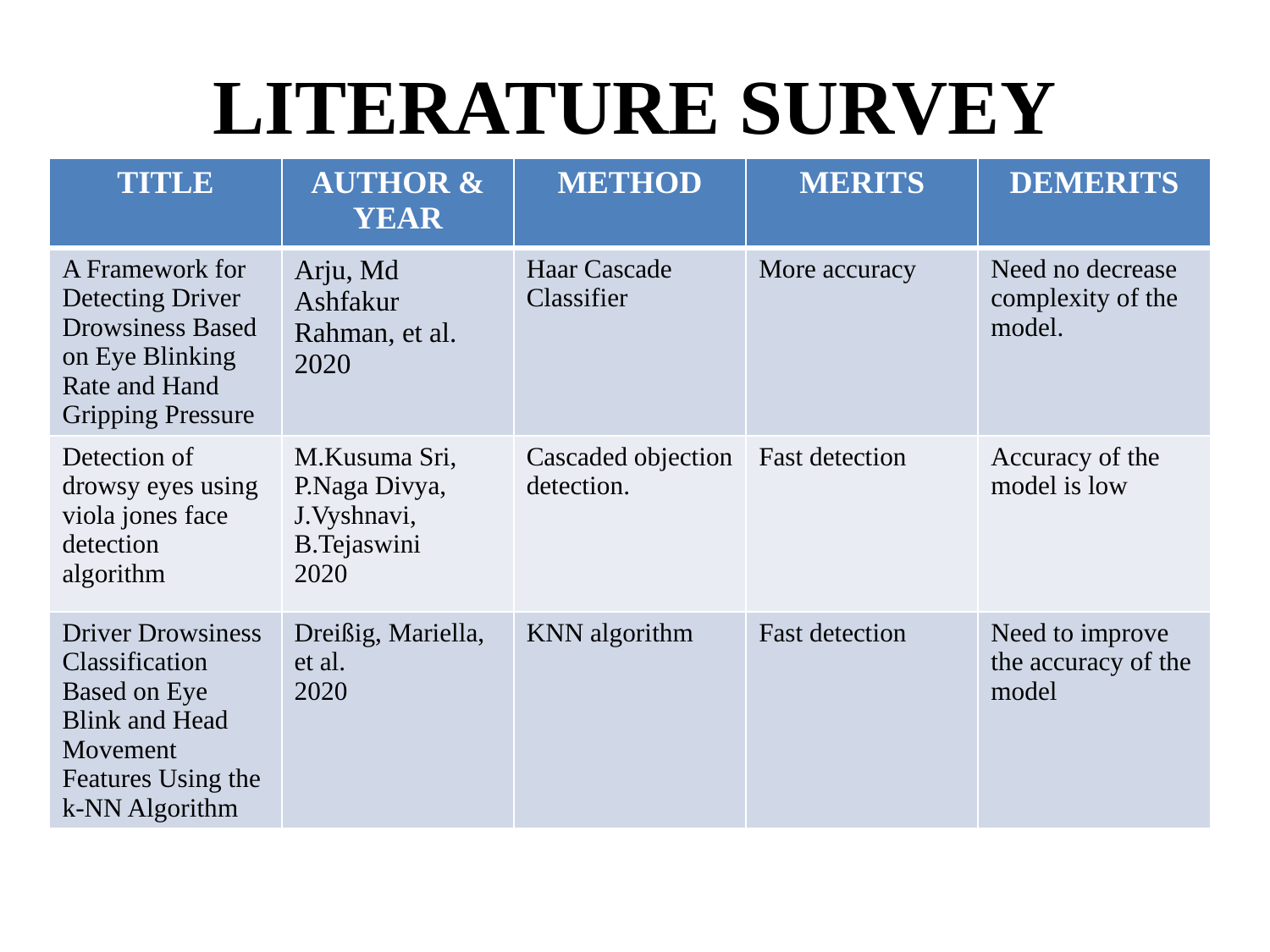

# LITERATURE SURVEY
| TITLE | AUTHOR & YEAR | METHOD | MERITS | DEMERITS |
| --- | --- | --- | --- | --- |
| A Framework for Detecting Driver Drowsiness Based on Eye Blinking Rate and Hand Gripping Pressure | Arju, Md Ashfakur Rahman, et al. 2020 | Haar Cascade Classifier | More accuracy | Need no decrease complexity of the model. |
| Detection of drowsy eyes using viola jones face detection algorithm | M.Kusuma Sri, P.Naga Divya, J.Vyshnavi, B.Tejaswini 2020 | Cascaded objection detection. | Fast detection | Accuracy of the model is low |
| Driver Drowsiness Classification Based on Eye Blink and Head Movement Features Using the k-NN Algorithm | Dreißig, Mariella, et al. 2020 | KNN algorithm | Fast detection | Need to improve the accuracy of the model |